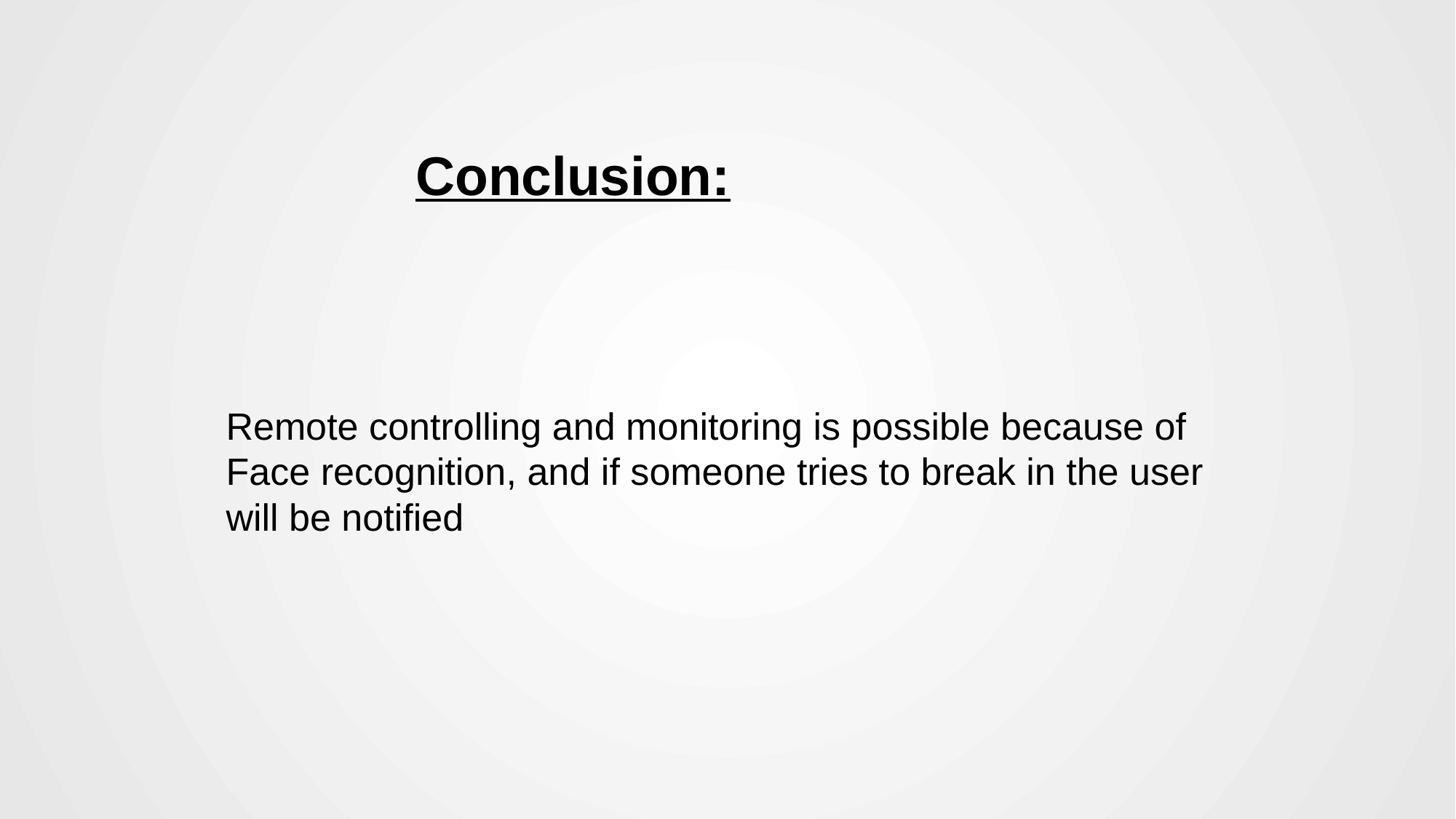

# Conclusion:
Remote controlling and monitoring is possible because of   Face recognition, and if someone tries to break in the user will be notified